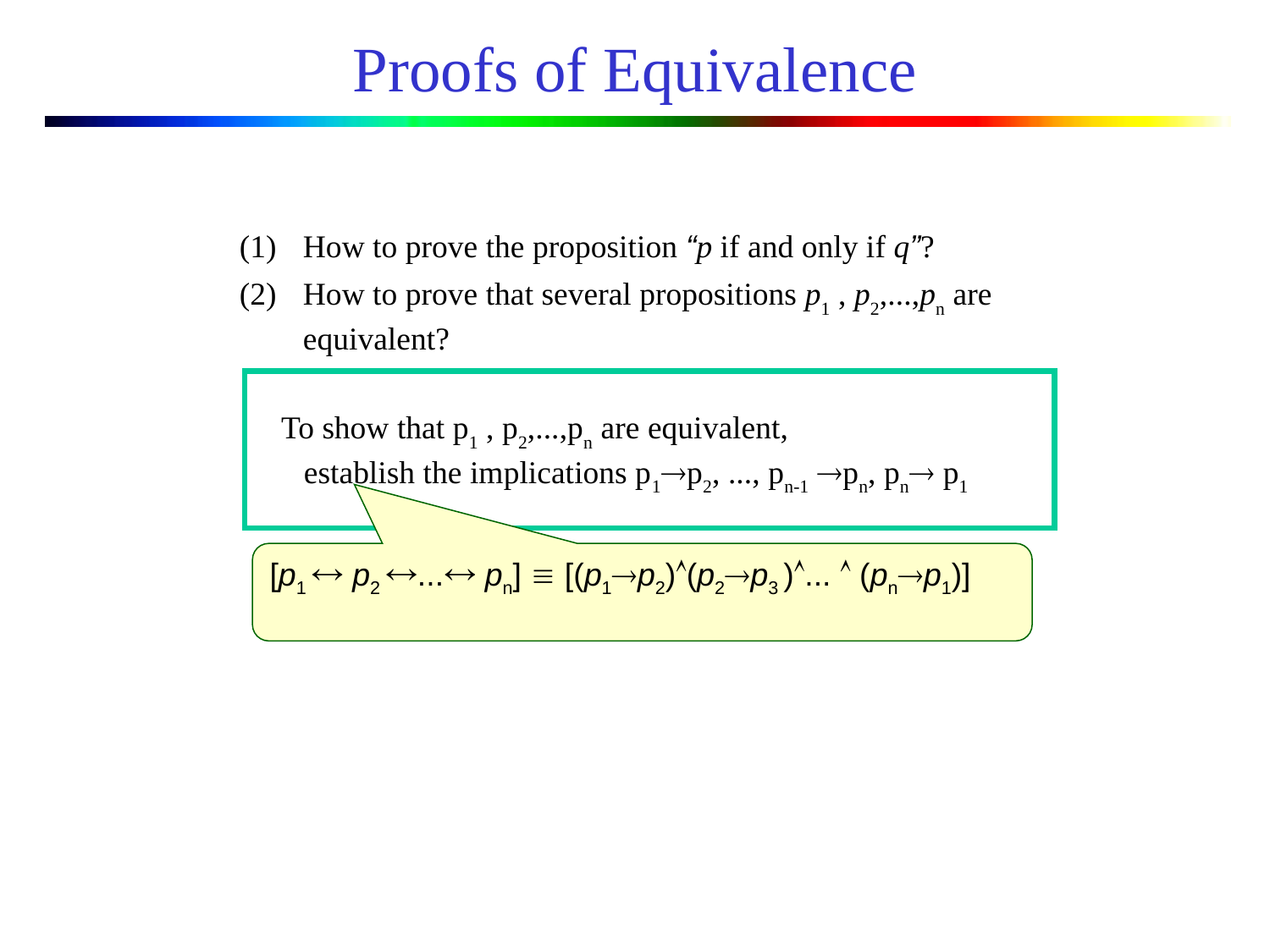

# Proofs of Equivalence
How to prove the proposition “p if and only if q”?
How to prove that several propositions p1 , p2,...,pn are equivalent?

   To show that p1 , p2,...,pn are equivalent,
   establish the implications p1→p2, ..., pn-1 →pn, pn→ p1
[p1 ↔ p2 ↔...↔ pn] ≡ [(p1→p2)∧(p2→p3 )∧... ∧ (pn→p1)]